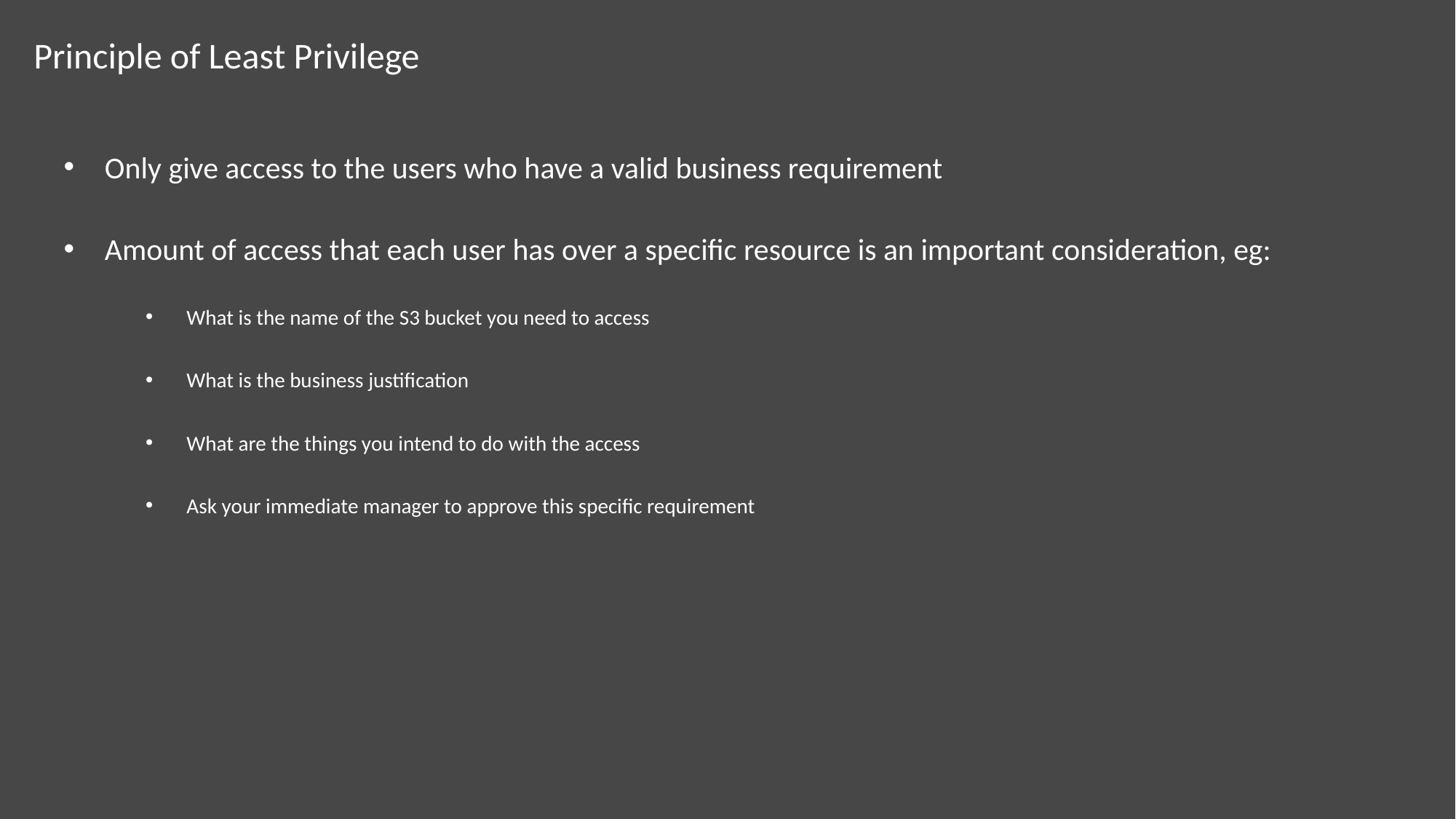

# Principle of Least Privilege
Only give access to the users who have a valid business requirement
Amount of access that each user has over a specific resource is an important consideration, eg:
What is the name of the S3 bucket you need to access
What is the business justification
What are the things you intend to do with the access
Ask your immediate manager to approve this specific requirement